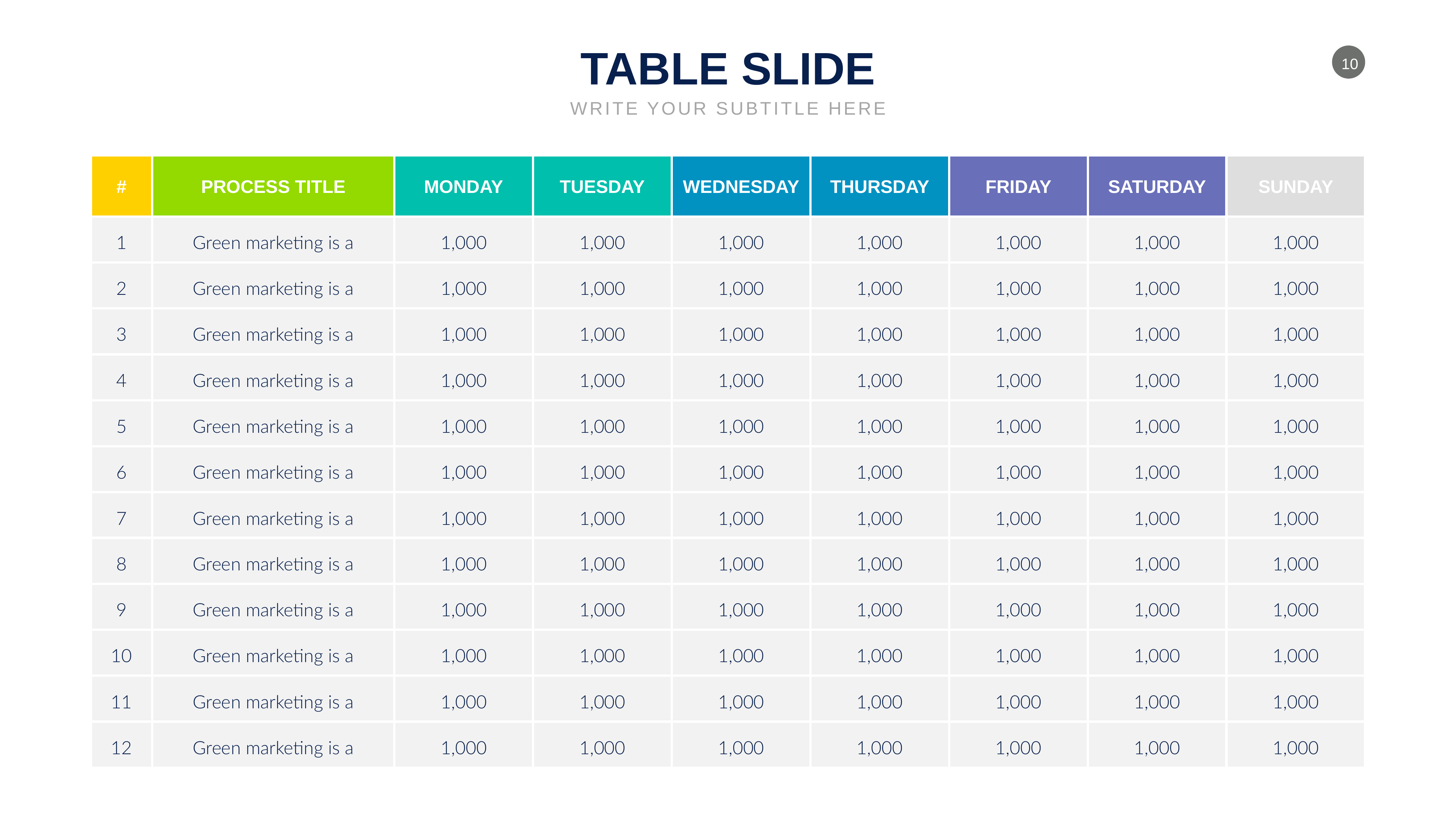

TABLE SLIDE
WRITE YOUR SUBTITLE HERE

WEDNESDAY
THURSDAY
FRIDAY
SATURDAY
SUNDAY
#
PROCESS TITLE
MONDAY
TUESDAY

1
Green marketing is a
1,000
1,000
1,000
1,000
1,000
1,000
1,000

2
Green marketing is a
1,000
1,000
1,000
1,000
1,000
1,000
1,000

3
Green marketing is a
1,000
1,000
1,000
1,000
1,000
1,000
1,000

4
Green marketing is a
1,000
1,000
1,000
1,000
1,000
1,000
1,000

5
Green marketing is a
1,000
1,000
1,000
1,000
1,000
1,000
1,000

6
Green marketing is a
1,000
1,000
1,000
1,000
1,000
1,000
1,000

7
Green marketing is a
1,000
1,000
1,000
1,000
1,000
1,000
1,000

8
Green marketing is a
1,000
1,000
1,000
1,000
1,000
1,000
1,000

9
Green marketing is a
1,000
1,000
1,000
1,000
1,000
1,000
1,000

10
Green marketing is a
1,000
1,000
1,000
1,000
1,000
1,000
1,000

11
Green marketing is a
1,000
1,000
1,000
1,000
1,000
1,000
1,000

12
Green marketing is a
1,000
1,000
1,000
1,000
1,000
1,000
1,000